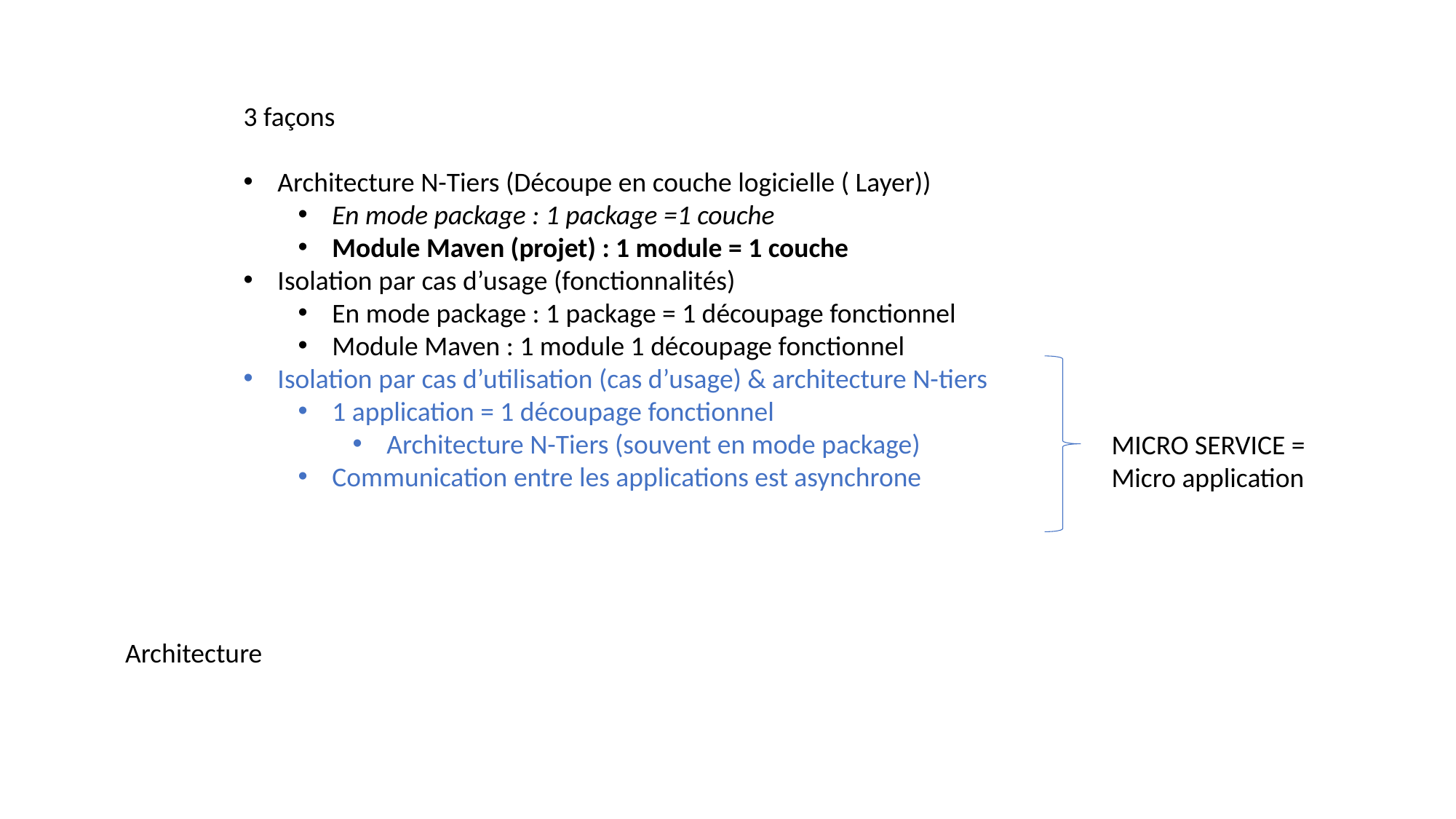

3 façons

Architecture N-Tiers (Découpe en couche logicielle ( Layer))
En mode package : 1 package =1 couche
Module Maven (projet) : 1 module = 1 couche
Isolation par cas d’usage (fonctionnalités)
En mode package : 1 package = 1 découpage fonctionnel
Module Maven : 1 module 1 découpage fonctionnel
Isolation par cas d’utilisation (cas d’usage) & architecture N-tiers
1 application = 1 découpage fonctionnel
Architecture N-Tiers (souvent en mode package)
Communication entre les applications est asynchrone

MICRO SERVICE = Micro application
Architecture